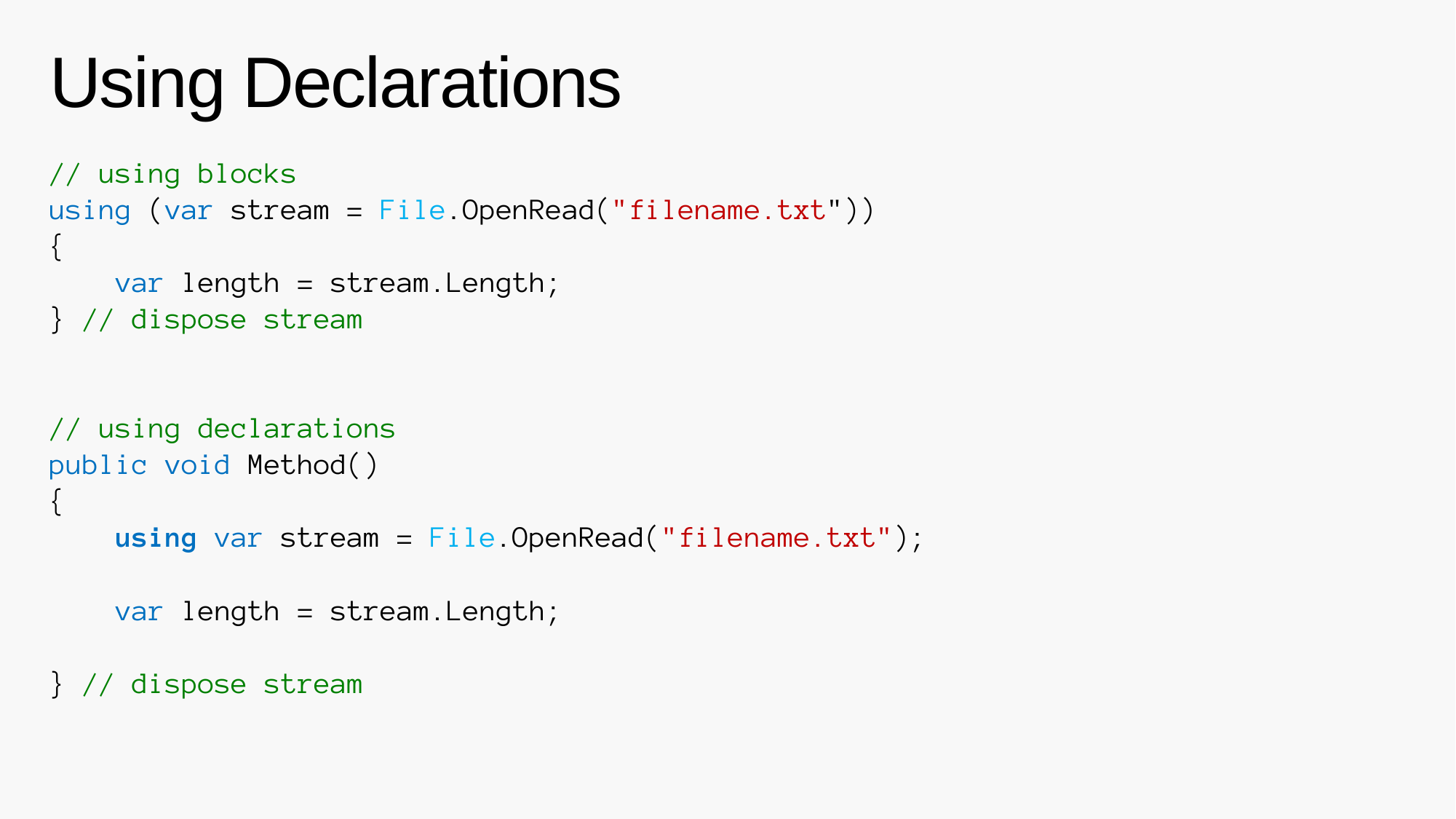

# Using Declarations
// using blocks
using (var stream = File.OpenRead("filename.txt"))
{
    var length = stream.Length;
} // dispose stream

// using declarations
public void Method()
{
    using var stream = File.OpenRead("filename.txt");

    var length = stream.Length;

} // dispose stream